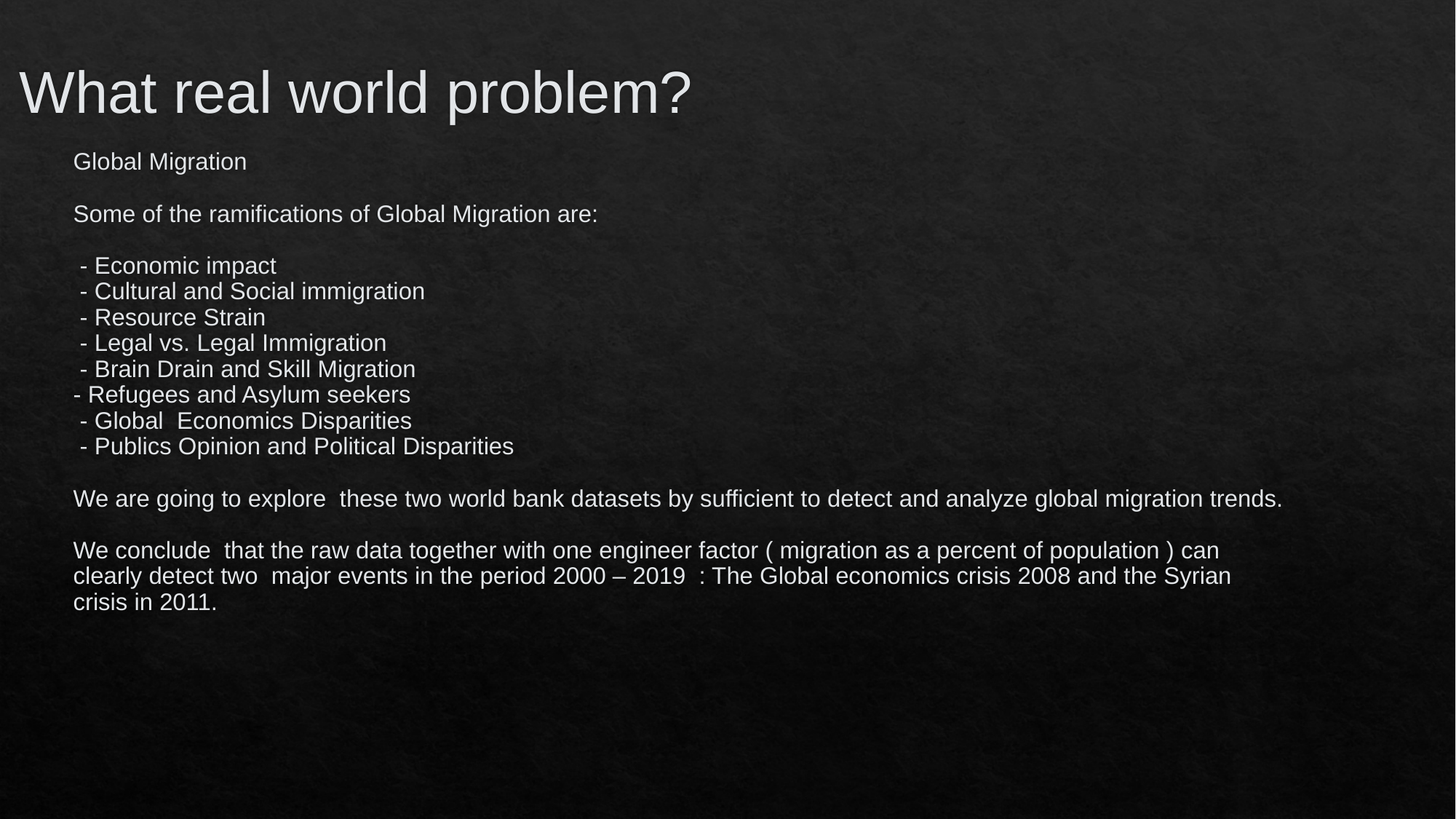

What real world problem?
# Global Migration Some of the ramifications of Global Migration are: - Economic impact - Cultural and Social immigration - Resource Strain - Legal vs. Legal Immigration - Brain Drain and Skill Migration - Refugees and Asylum seekers - Global  Economics Disparities - Publics Opinion and Political Disparities We are going to explore  these two world bank datasets by sufficient to detect and analyze global migration trends. We conclude  that the raw data together with one engineer factor ( migration as a percent of population ) can clearly detect two  major events in the period 2000 – 2019  : The Global economics crisis 2008 and the Syrian crisis in 2011.